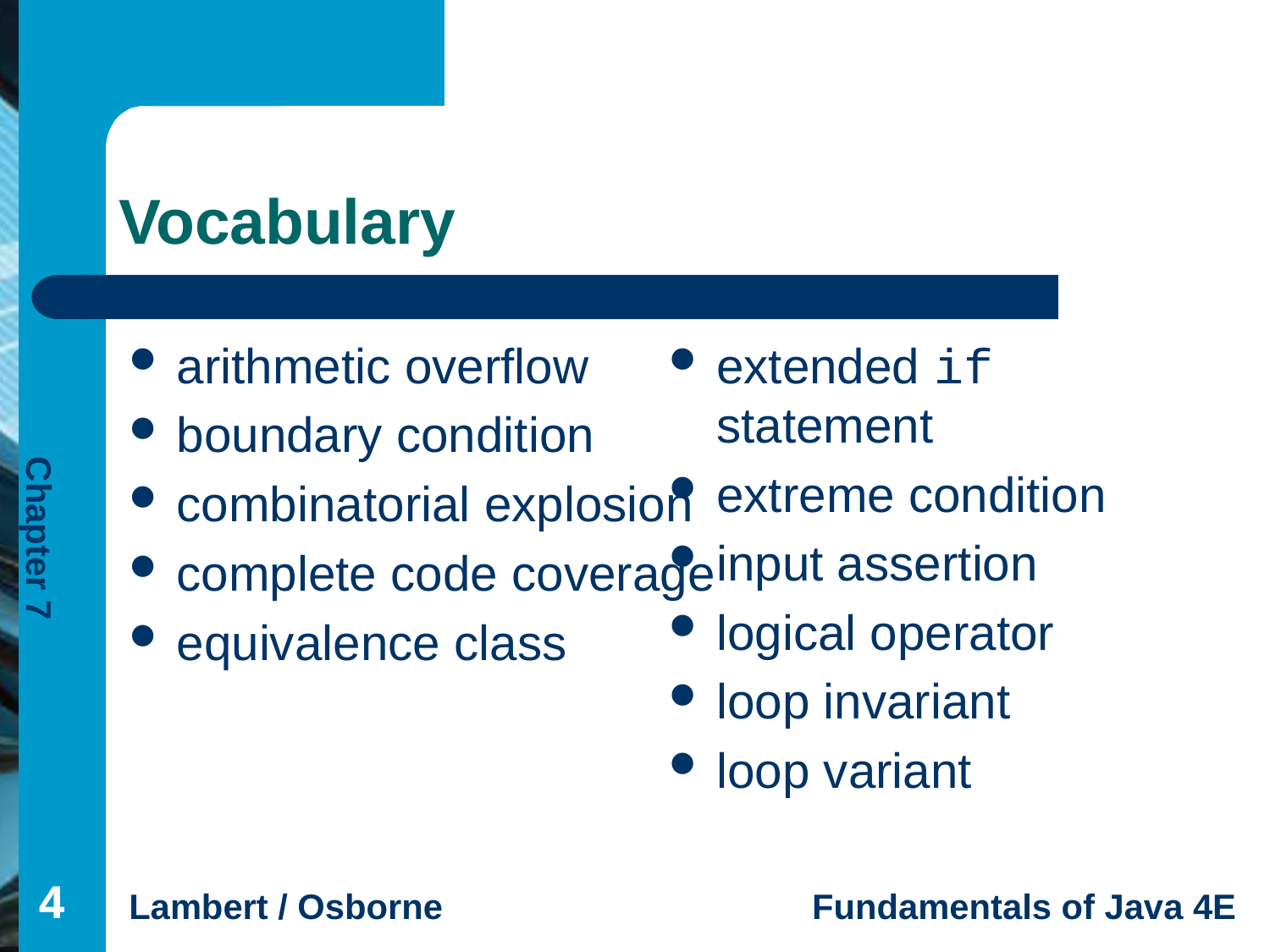

# Vocabulary
arithmetic overflow
boundary condition
combinatorial explosion
complete code coverage
equivalence class
extended if statement
extreme condition
input assertion
logical operator
loop invariant
loop variant
4
4
4